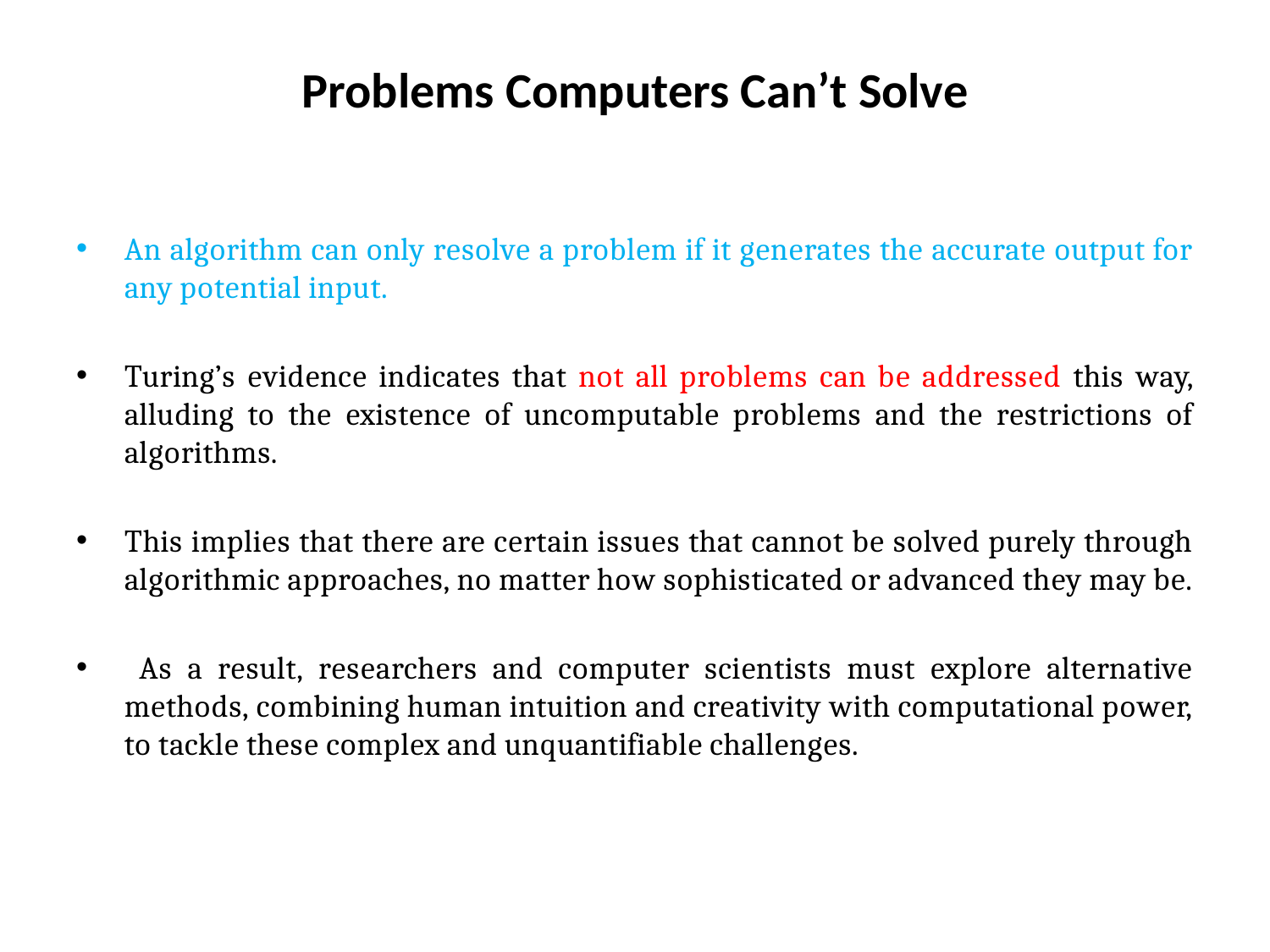

# Problems Computers Can’t Solve
An algorithm can only resolve a problem if it generates the accurate output for any potential input.

Turing’s evidence indicates that not all problems can be addressed this way, alluding to the existence of uncomputable problems and the restrictions of algorithms.

This implies that there are certain issues that cannot be solved purely through algorithmic approaches, no matter how sophisticated or advanced they may be.

 As a result, researchers and computer scientists must explore alternative methods, combining human intuition and creativity with computational power, to tackle these complex and unquantifiable challenges.